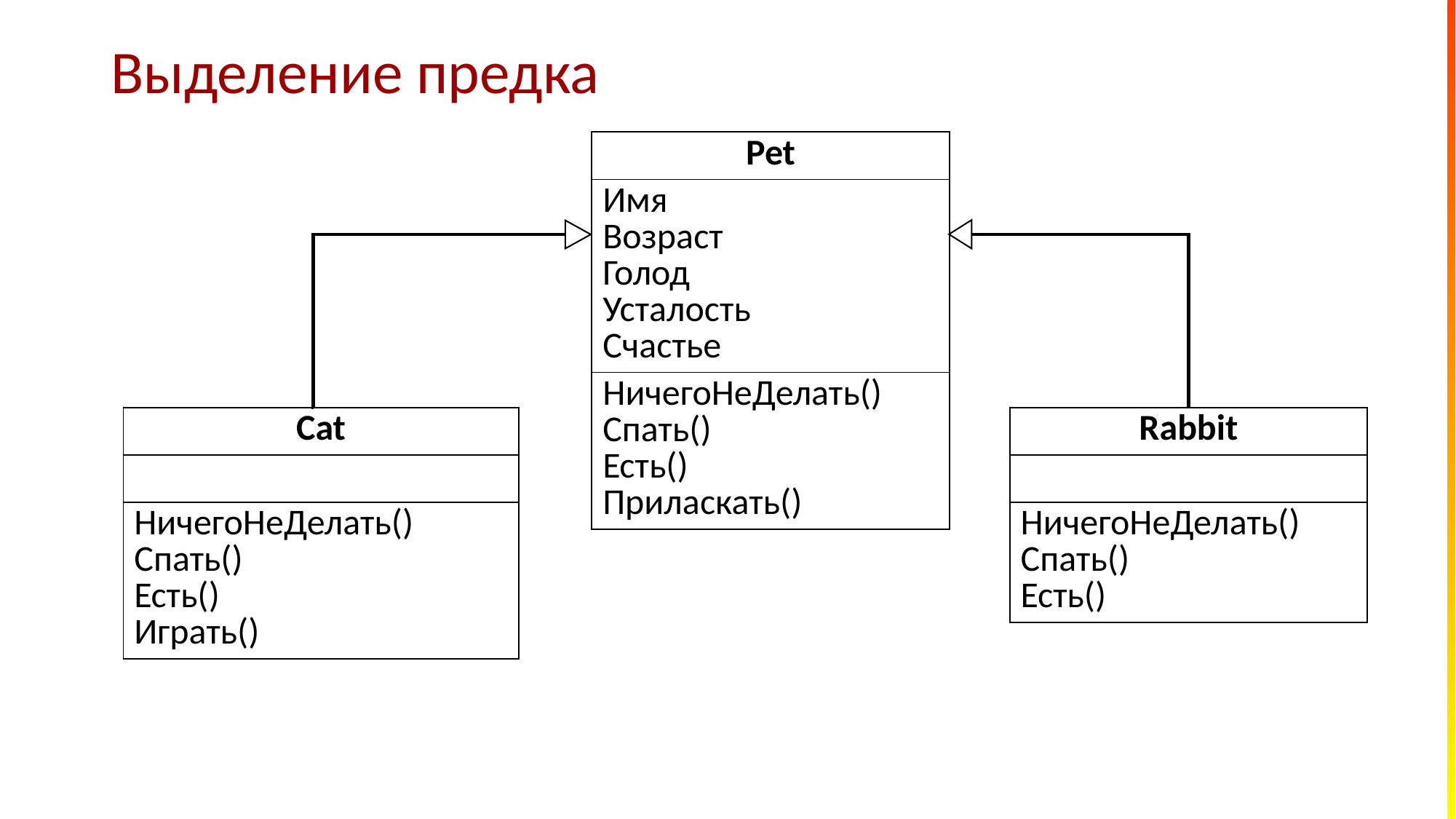

# Выделение предка
| Pet |
| --- |
| Имя Возраст Голод Усталость Счастье |
| НичегоНеДелать() Спать() Есть() Приласкать() |

| Cat |
| --- |
|  |
| НичегоНеДелать() Спать() Есть() Играть() |
| Rabbit |
| --- |
|  |
| НичегоНеДелать() Спать() Есть() |